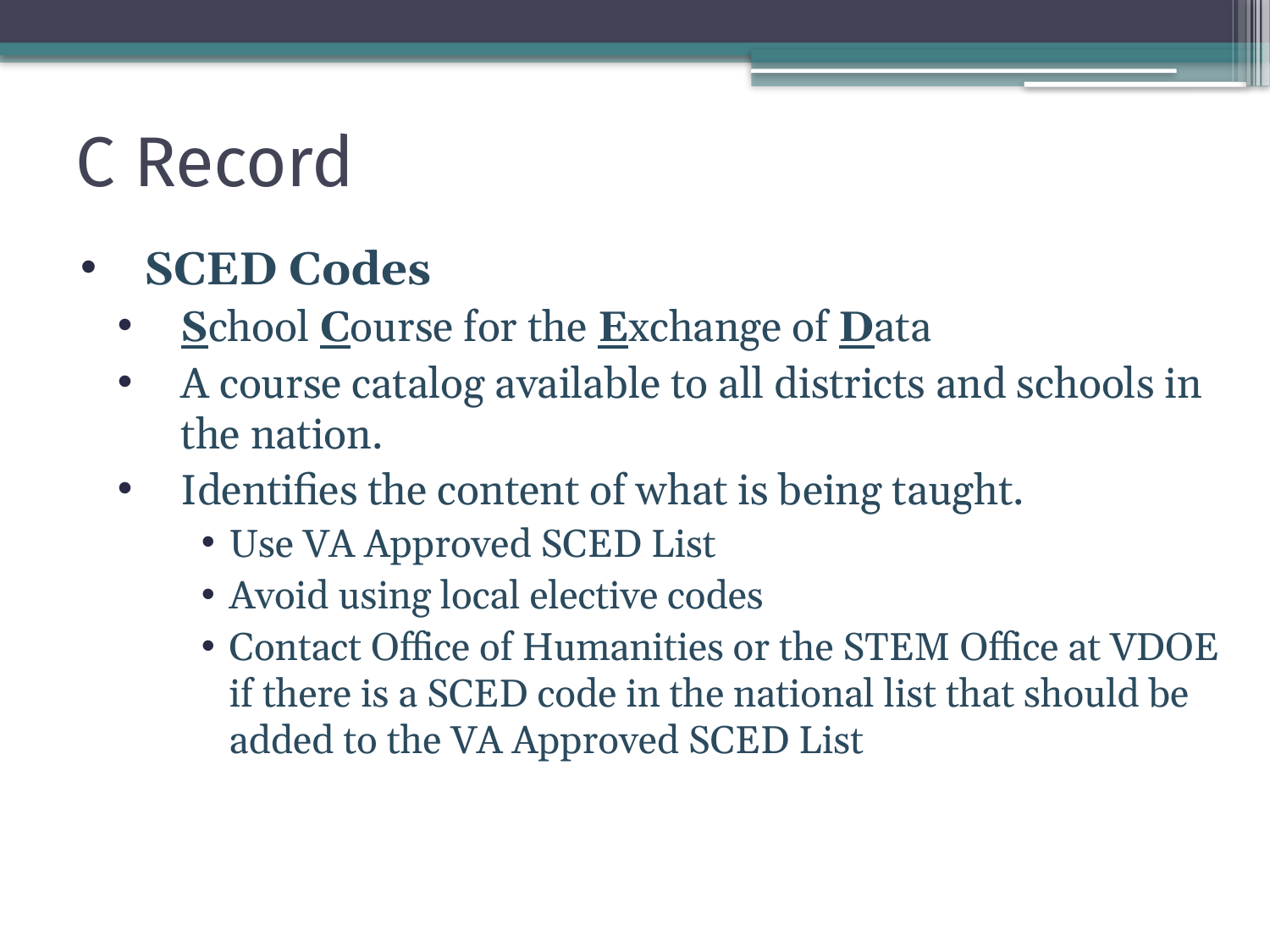

C Record
SCED Codes
School Course for the Exchange of Data
A course catalog available to all districts and schools in the nation.
Identifies the content of what is being taught.
Use VA Approved SCED List
Avoid using local elective codes
Contact Office of Humanities or the STEM Office at VDOE if there is a SCED code in the national list that should be added to the VA Approved SCED List